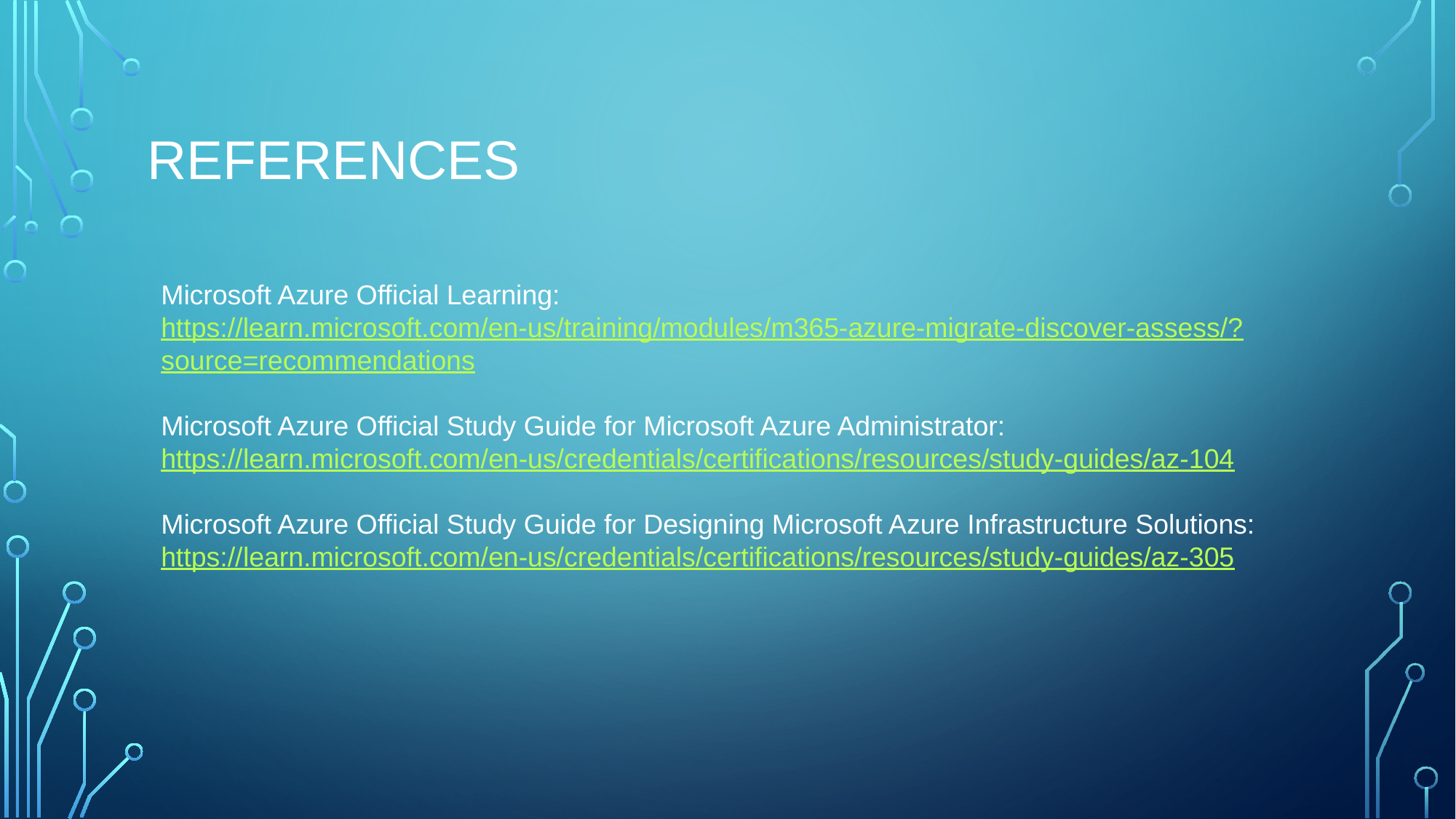

# References
Microsoft Azure Official Learning:
https://learn.microsoft.com/en-us/training/modules/m365-azure-migrate-discover-assess/?source=recommendations

Microsoft Azure Official Study Guide for Microsoft Azure Administrator:
https://learn.microsoft.com/en-us/credentials/certifications/resources/study-guides/az-104

Microsoft Azure Official Study Guide for Designing Microsoft Azure Infrastructure Solutions:
https://learn.microsoft.com/en-us/credentials/certifications/resources/study-guides/az-305